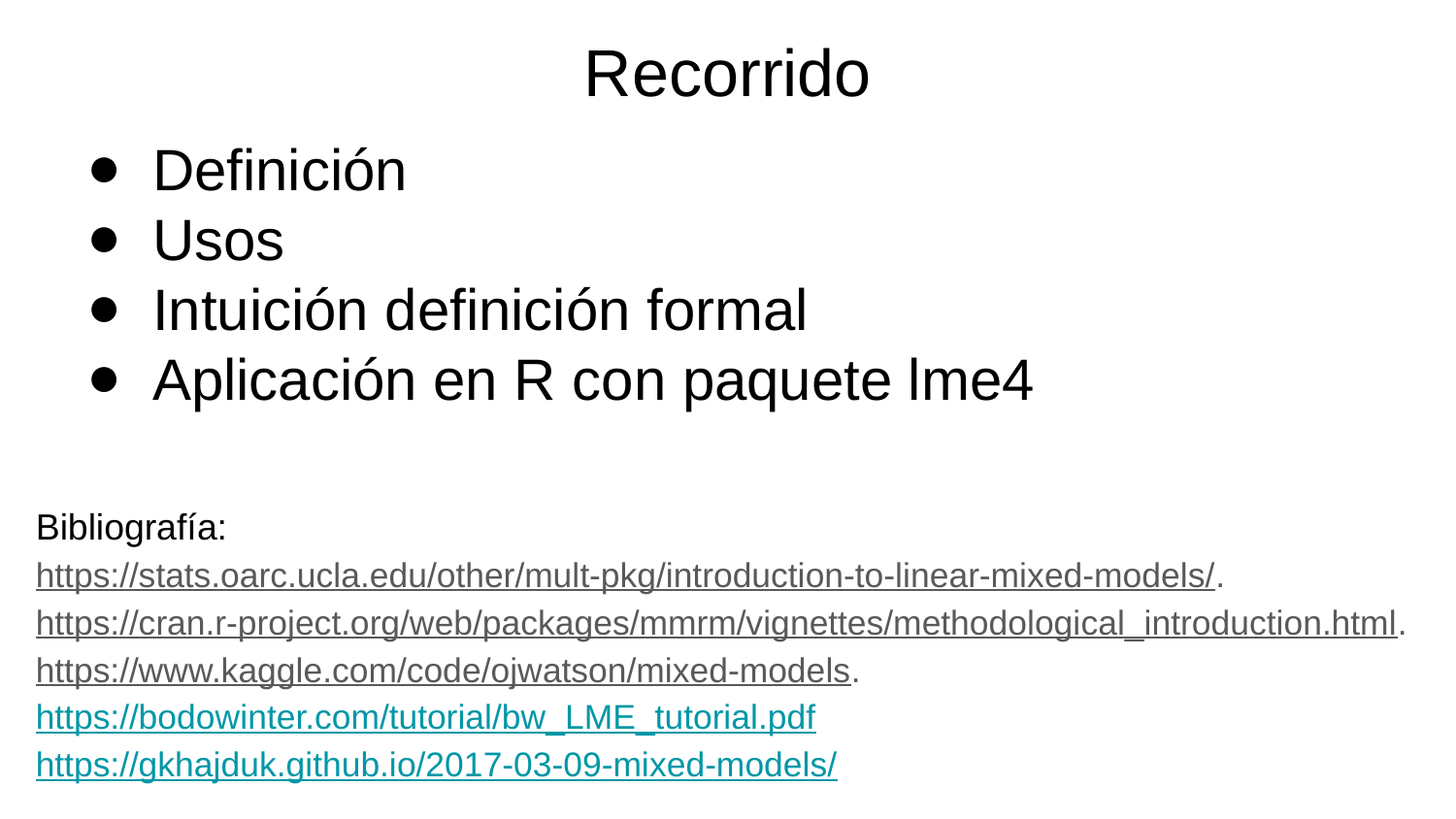

# Recorrido

Definición
Usos
Intuición definición formal
Aplicación en R con paquete lme4
Bibliografía:
https://stats.oarc.ucla.edu/other/mult-pkg/introduction-to-linear-mixed-models/.
https://cran.r-project.org/web/packages/mmrm/vignettes/methodological_introduction.html.
https://www.kaggle.com/code/ojwatson/mixed-models.
https://bodowinter.com/tutorial/bw_LME_tutorial.pdf
https://gkhajduk.github.io/2017-03-09-mixed-models/